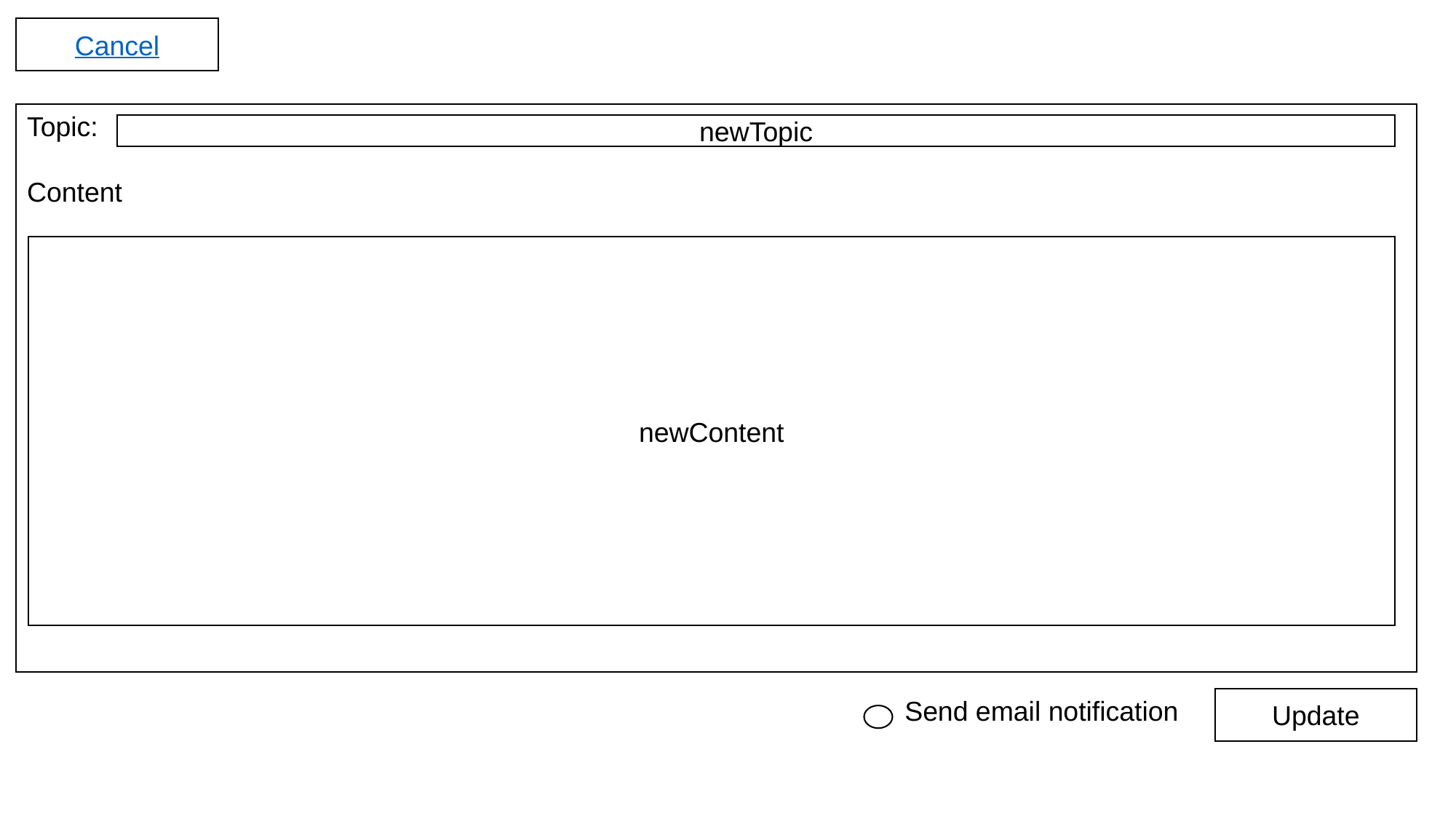

Cancel
Topic:

Content
newTopic
newContent
Send email notification
Update